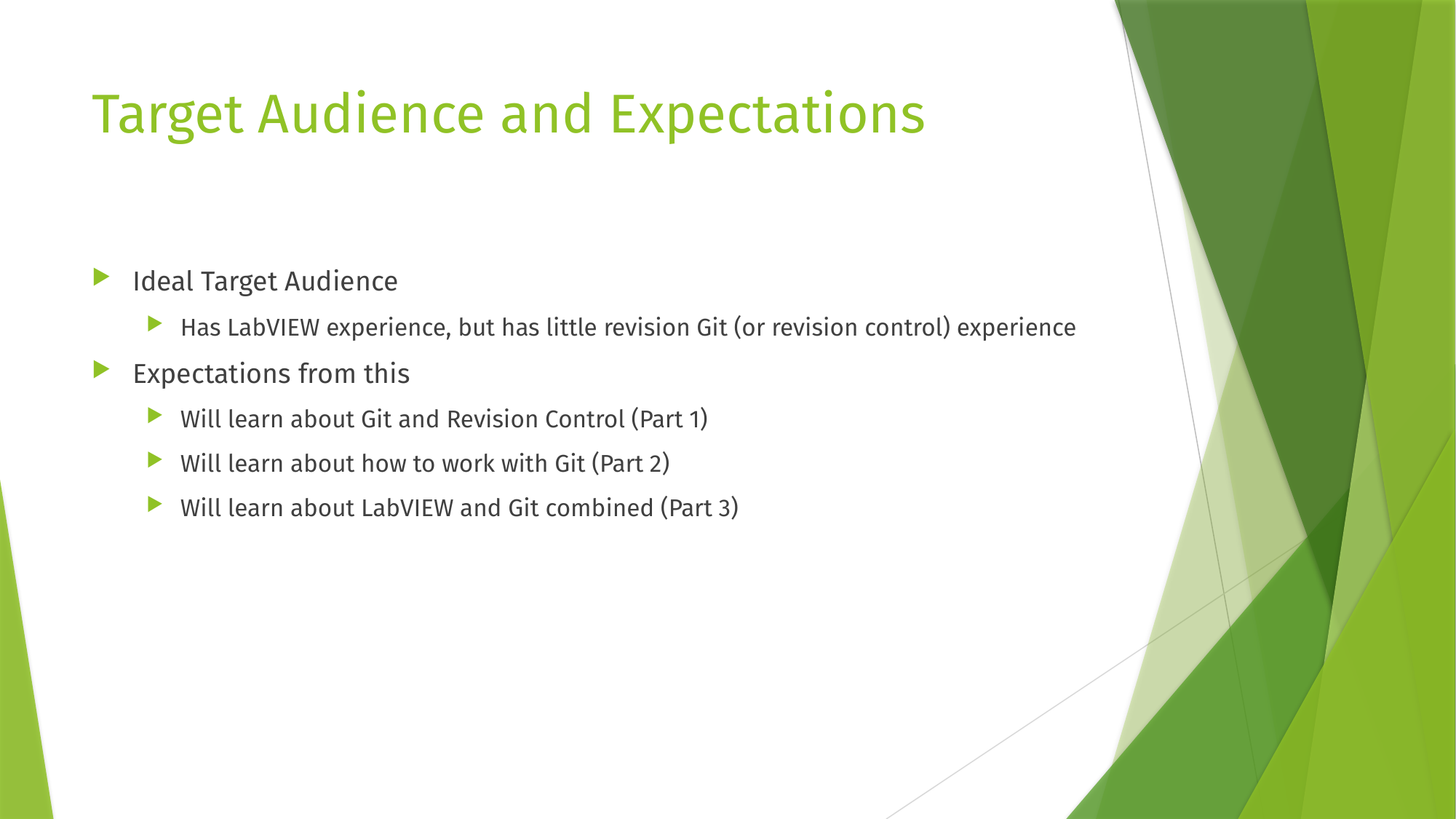

# Target Audience and Expectations
Ideal Target Audience
Has LabVIEW experience, but has little revision Git (or revision control) experience
Expectations from this
Will learn about Git and Revision Control (Part 1)
Will learn about how to work with Git (Part 2)
Will learn about LabVIEW and Git combined (Part 3)